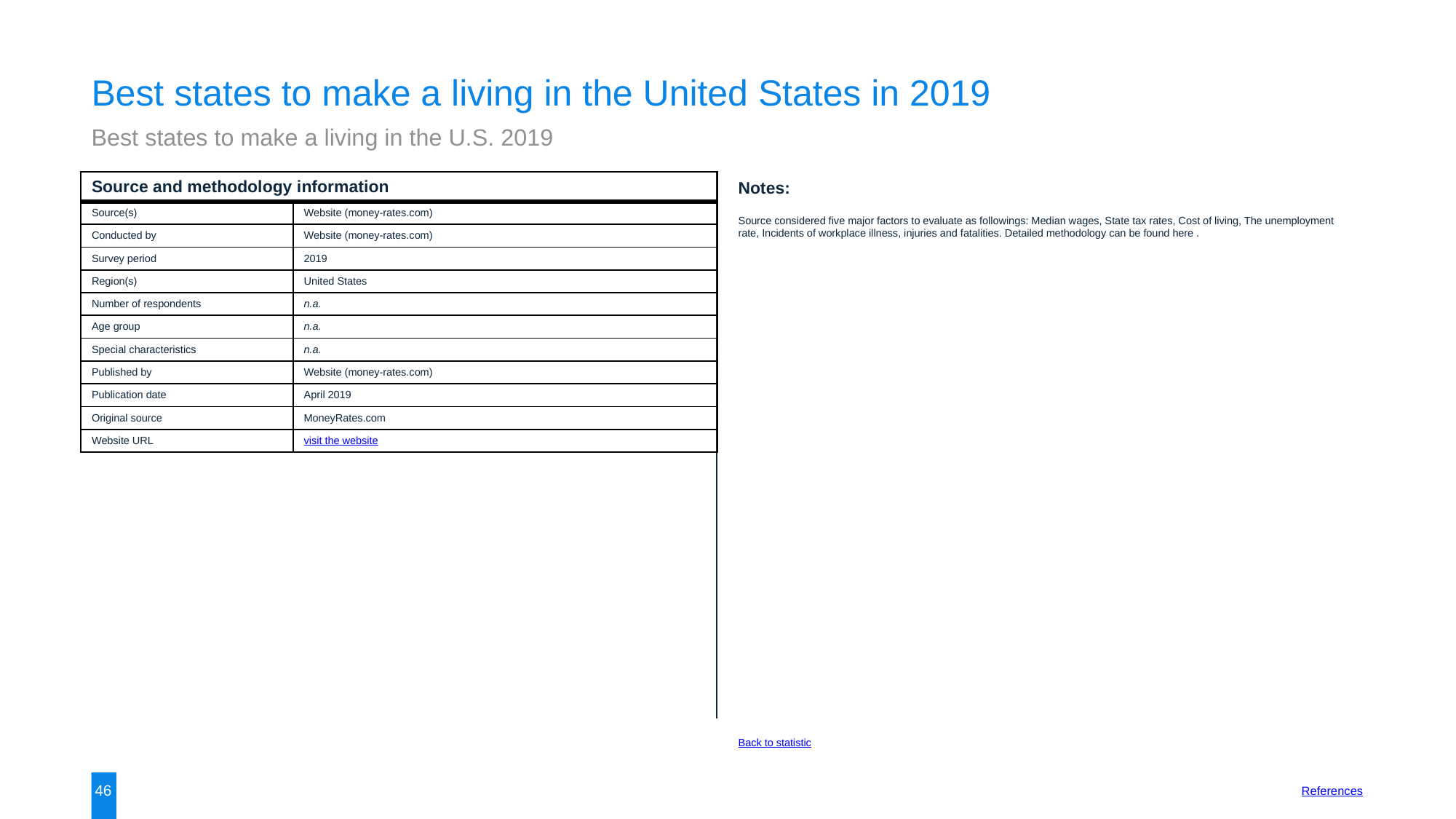

Best states to make a living in the United States in 2019
Best states to make a living in the U.S. 2019
| Source and methodology information |  |
| --- | --- |
| Source(s) | Website (money-rates.com) |
| Conducted by | Website (money-rates.com) |
| Survey period | 2019 |
| Region(s) | United States |
| Number of respondents | n.a. |
| Age group | n.a. |
| Special characteristics | n.a. |
| Published by | Website (money-rates.com) |
| Publication date | April 2019 |
| Original source | MoneyRates.com |
| Website URL | visit the website |

Notes:

Source considered five major factors to evaluate as followings: Median wages, State tax rates, Cost of living, The unemployment rate, Incidents of workplace illness, injuries and fatalities. Detailed methodology can be found here .
Back to statistic

46
References